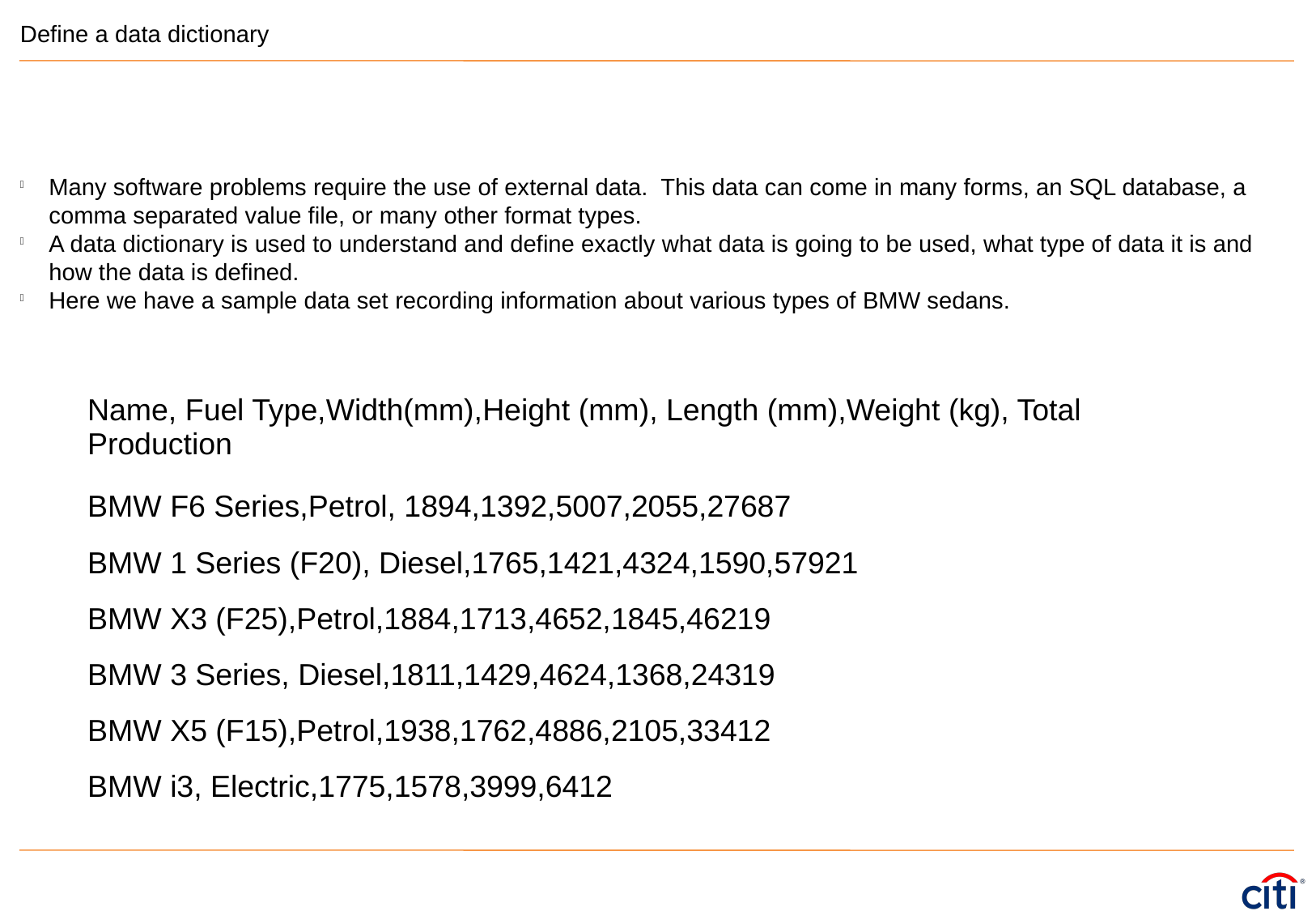

Define a data dictionary
Many software problems require the use of external data.  This data can come in many forms, an SQL database, a comma separated value file, or many other format types.
A data dictionary is used to understand and define exactly what data is going to be used, what type of data it is and how the data is defined.
Here we have a sample data set recording information about various types of BMW sedans.

| Name, Fuel Type,Width(mm),Height (mm), Length (mm),Weight (kg), Total Production |
| --- |
| BMW F6 Series,Petrol, 1894,1392,5007,2055,27687 |
| BMW 1 Series (F20), Diesel,1765,1421,4324,1590,57921 |
| BMW X3 (F25),Petrol,1884,1713,4652,1845,46219 |
| BMW 3 Series, Diesel,1811,1429,4624,1368,24319 |
| BMW X5 (F15),Petrol,1938,1762,4886,2105,33412 |
| BMW i3, Electric,1775,1578,3999,6412 |